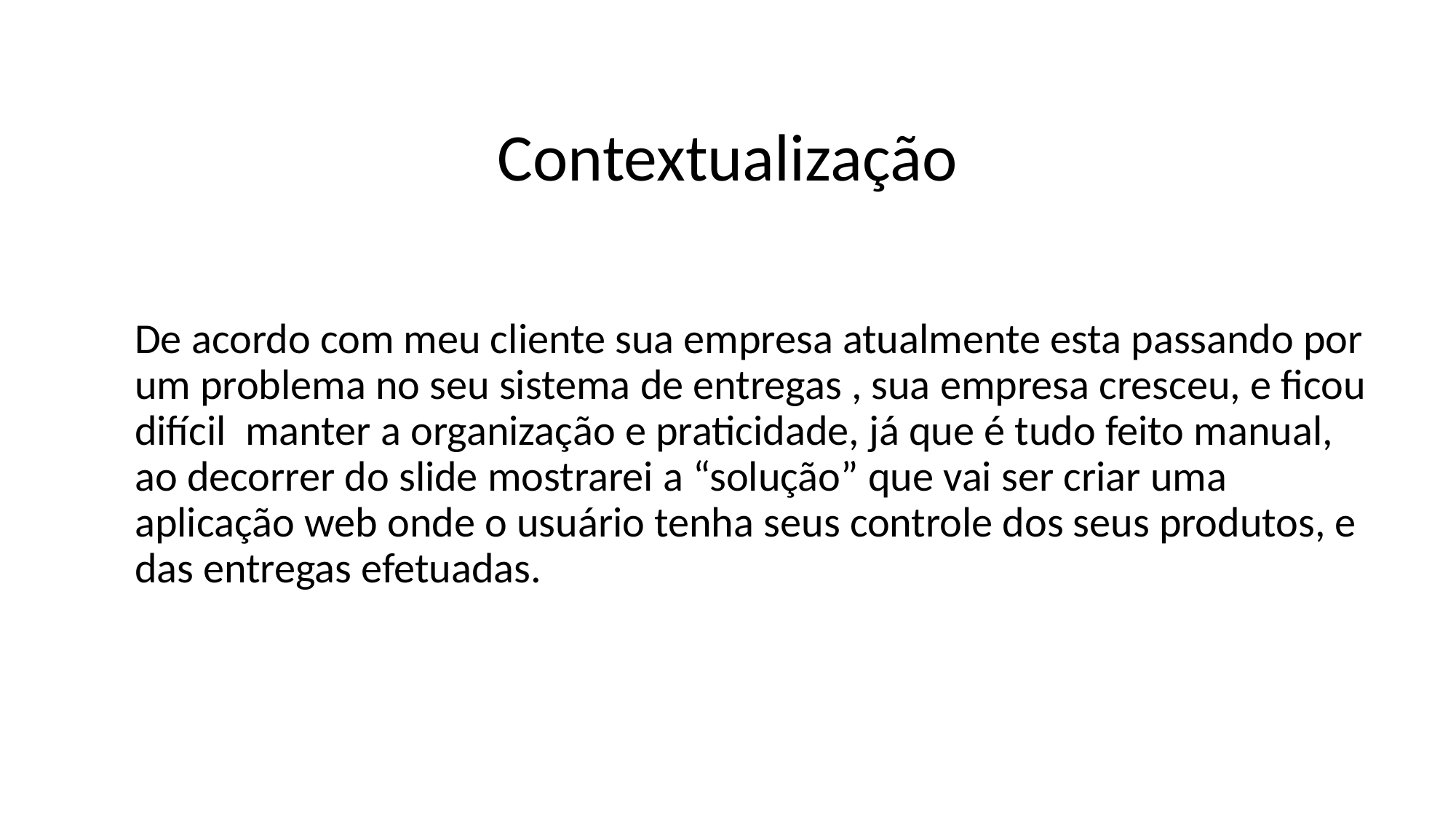

# Contextualização
De acordo com meu cliente sua empresa atualmente esta passando por um problema no seu sistema de entregas , sua empresa cresceu, e ficou difícil  manter a organização e praticidade, já que é tudo feito manual, ao decorrer do slide mostrarei a “solução” que vai ser criar uma aplicação web onde o usuário tenha seus controle dos seus produtos, e das entregas efetuadas.